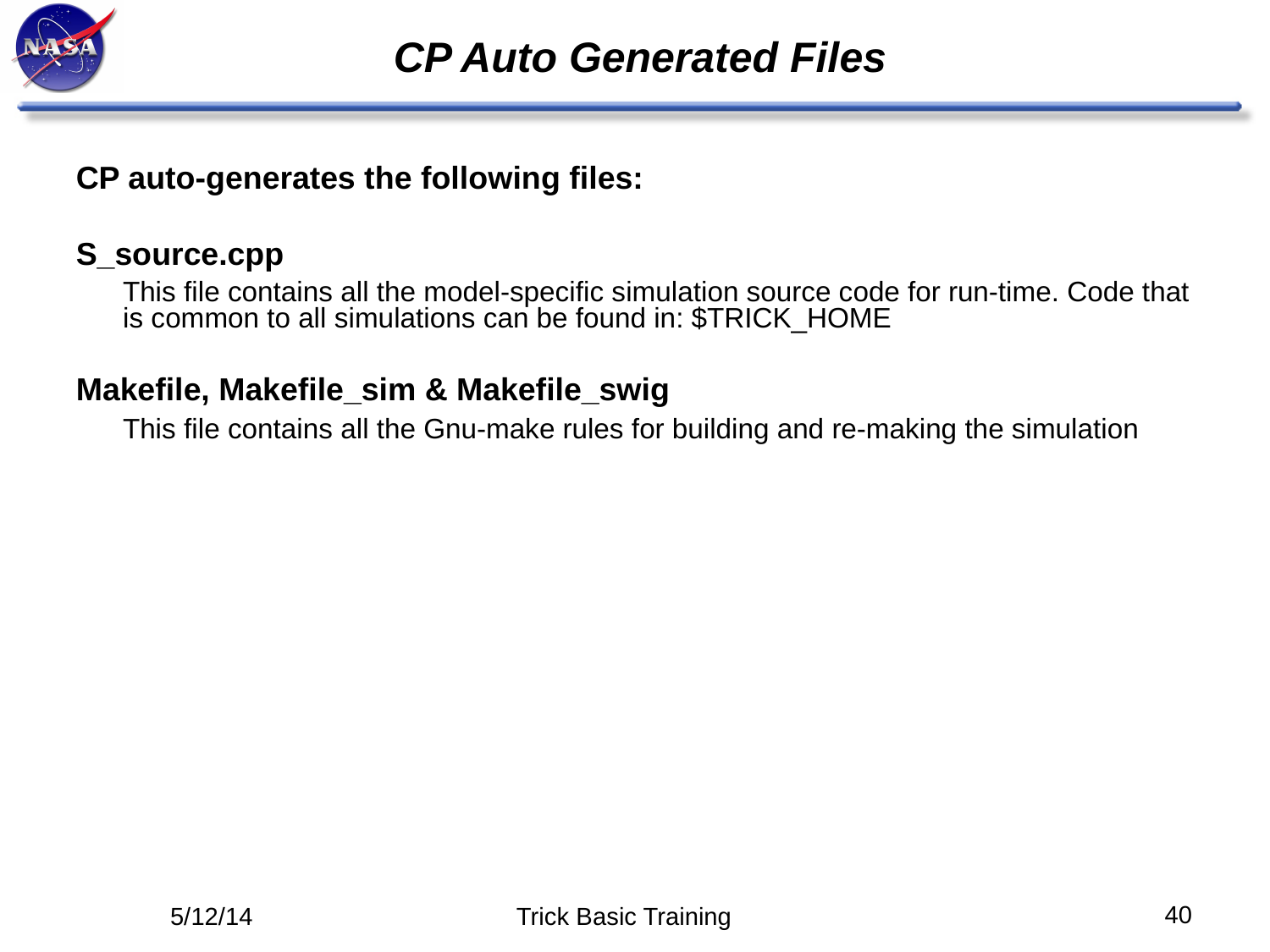

# CP Auto Generated Files
CP auto-generates the following files:

S_source.cpp
	This file contains all the model-specific simulation source code for run-time. Code that is common to all simulations can be found in: $TRICK_HOME

Makefile, Makefile_sim & Makefile_swig
	This file contains all the Gnu-make rules for building and re-making the simulation
40
5/12/14
Trick Basic Training